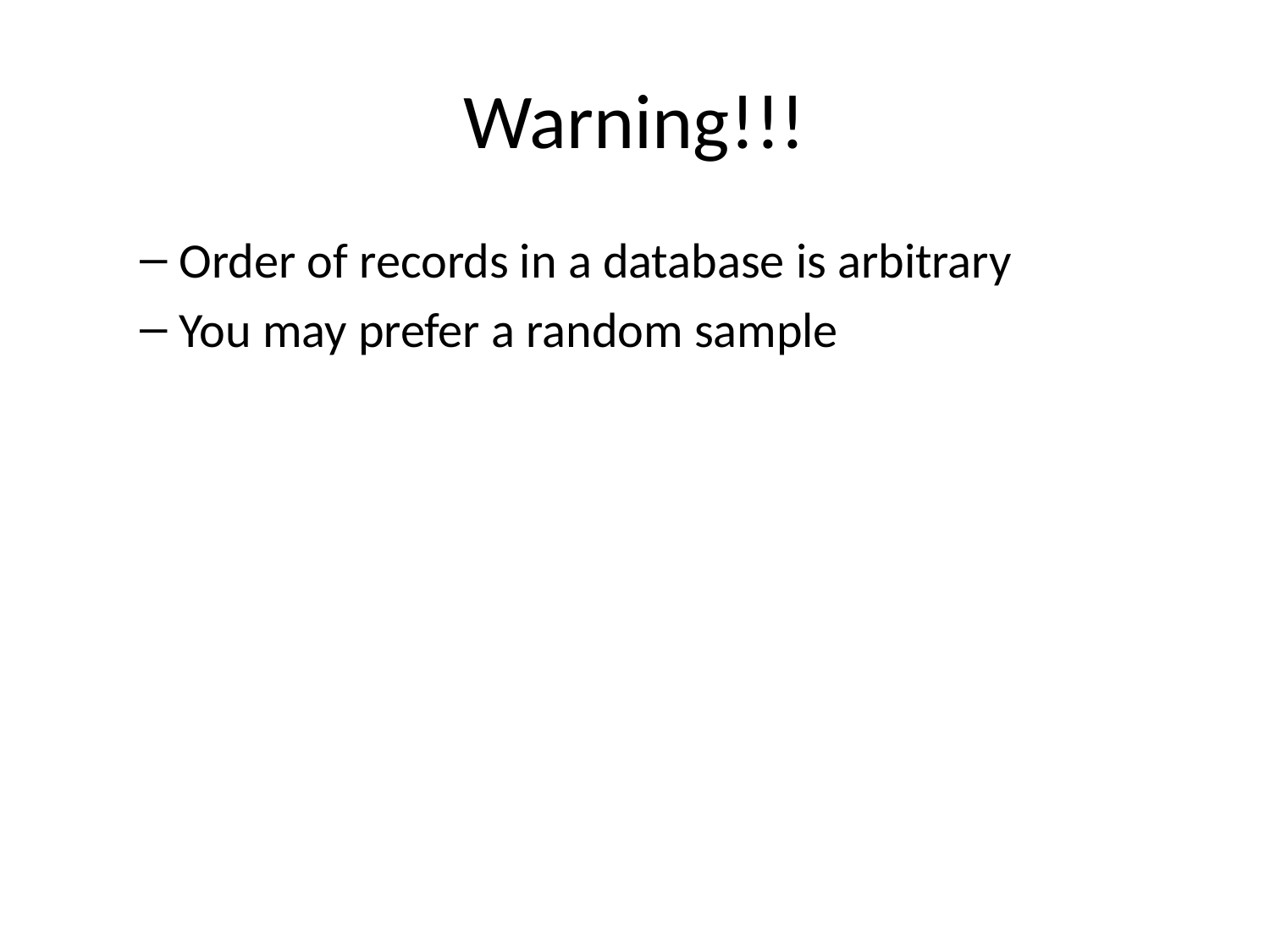

# Warning!!!
Order of records in a database is arbitrary
You may prefer a random sample